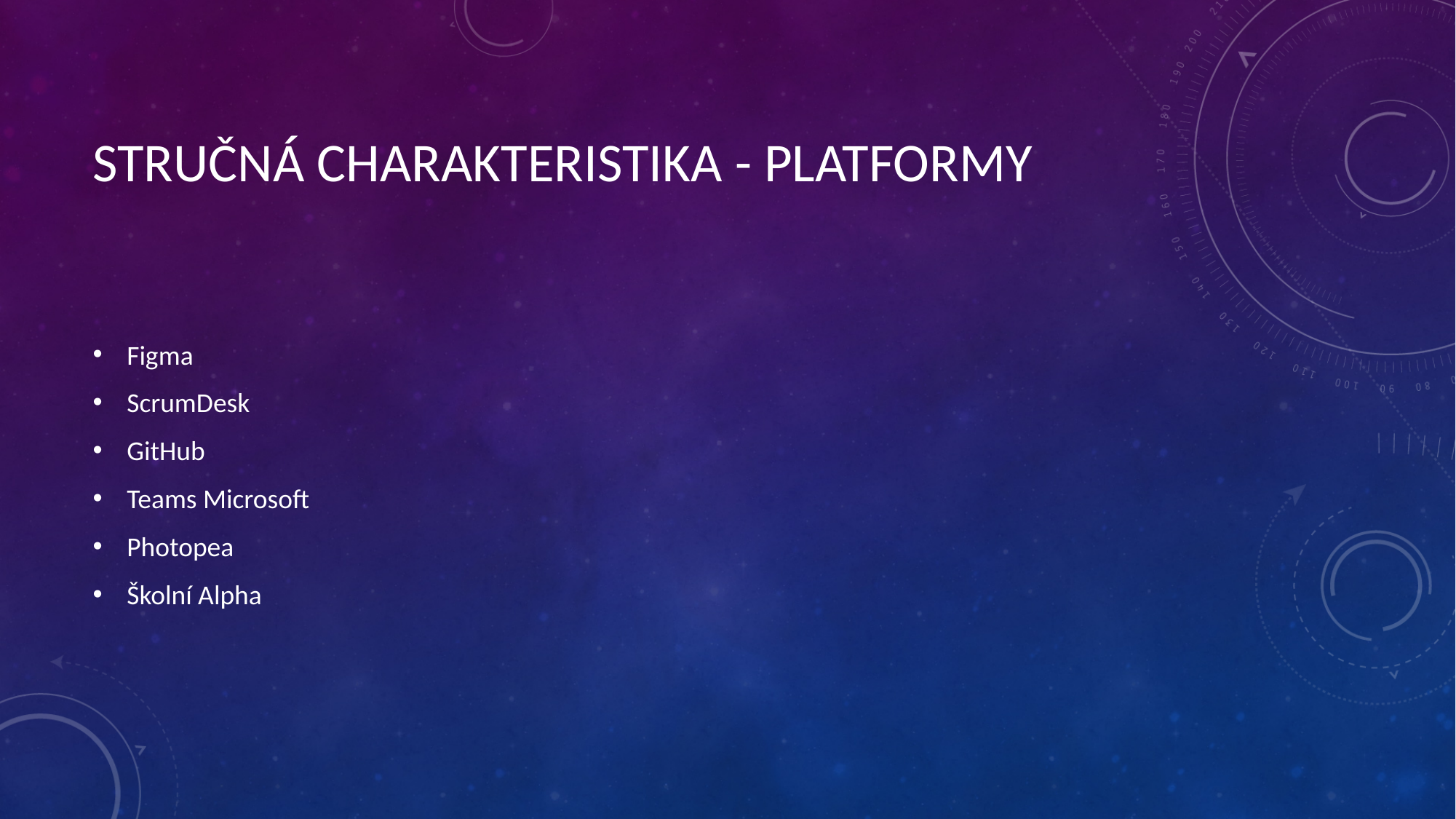

# Stručná charakteristika - platformy
Figma
ScrumDesk
GitHub
Teams Microsoft
Photopea
Školní Alpha